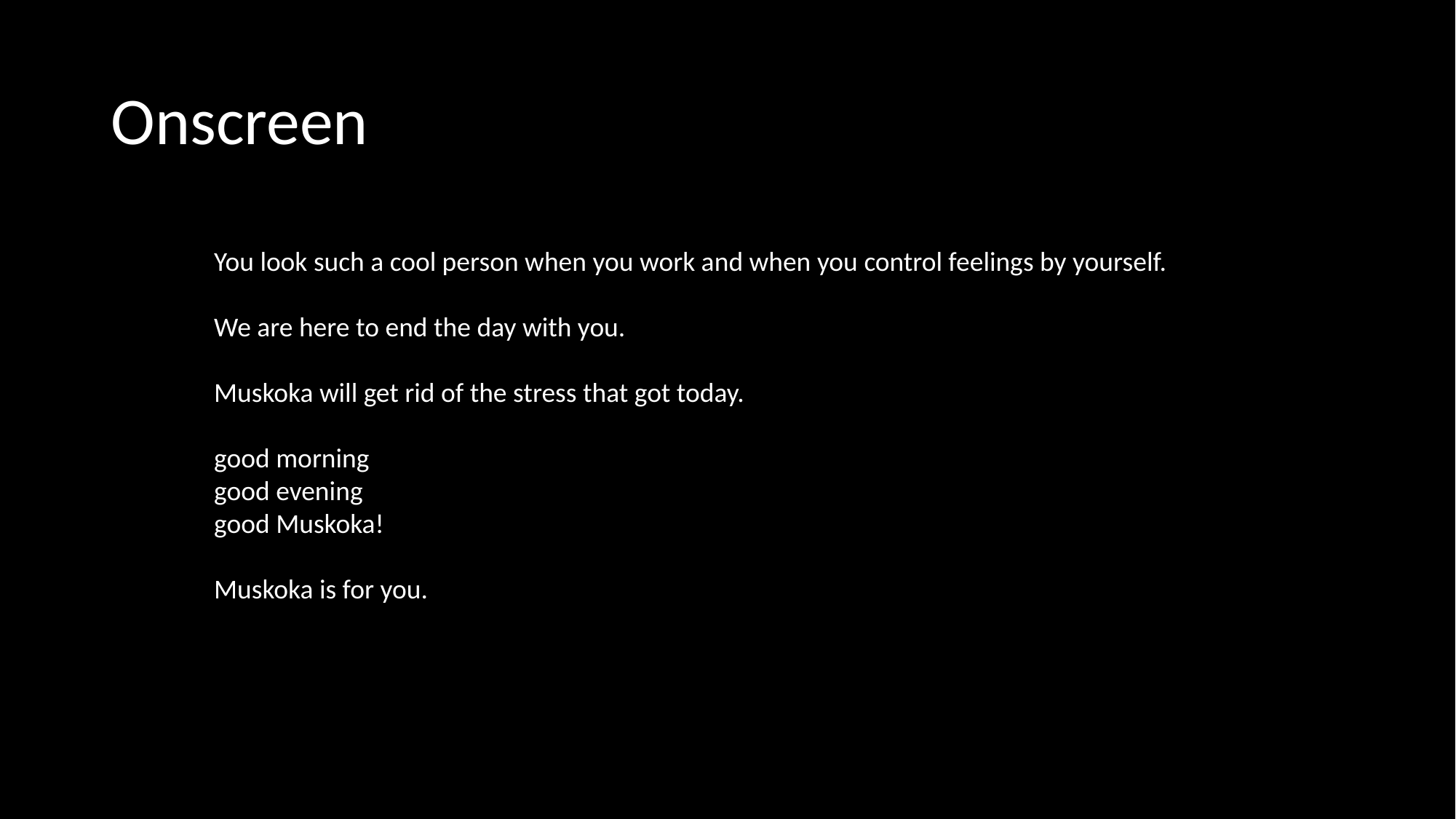

# Onscreen

You look such a cool person when you work and when you control feelings by yourself.

We are here to end the day with you.

Muskoka will get rid of the stress that got today.

good morning
good evening
good Muskoka!

Muskoka is for you.